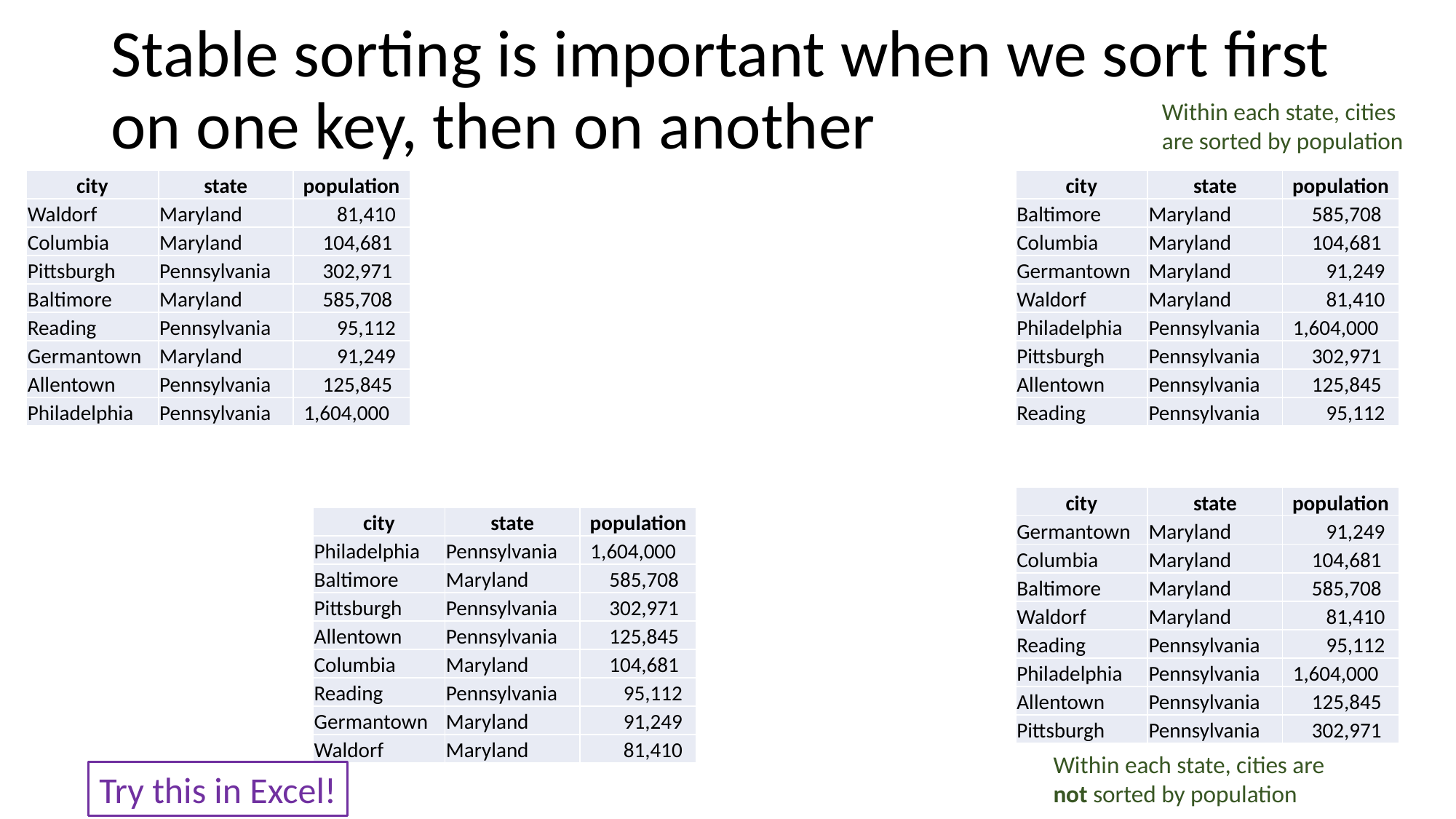

# Stable sorting is important when we sort first on one key, then on another
Within each state, cities are sorted by population
| city | state | population |
| --- | --- | --- |
| Waldorf | Maryland | 81,410 |
| Columbia | Maryland | 104,681 |
| Pittsburgh | Pennsylvania | 302,971 |
| Baltimore | Maryland | 585,708 |
| Reading | Pennsylvania | 95,112 |
| Germantown | Maryland | 91,249 |
| Allentown | Pennsylvania | 125,845 |
| Philadelphia | Pennsylvania | 1,604,000 |
| city | state | population |
| --- | --- | --- |
| Baltimore | Maryland | 585,708 |
| Columbia | Maryland | 104,681 |
| Germantown | Maryland | 91,249 |
| Waldorf | Maryland | 81,410 |
| Philadelphia | Pennsylvania | 1,604,000 |
| Pittsburgh | Pennsylvania | 302,971 |
| Allentown | Pennsylvania | 125,845 |
| Reading | Pennsylvania | 95,112 |
| city | state | population |
| --- | --- | --- |
| Germantown | Maryland | 91,249 |
| Columbia | Maryland | 104,681 |
| Baltimore | Maryland | 585,708 |
| Waldorf | Maryland | 81,410 |
| Reading | Pennsylvania | 95,112 |
| Philadelphia | Pennsylvania | 1,604,000 |
| Allentown | Pennsylvania | 125,845 |
| Pittsburgh | Pennsylvania | 302,971 |
| city | state | population |
| --- | --- | --- |
| Philadelphia | Pennsylvania | 1,604,000 |
| Baltimore | Maryland | 585,708 |
| Pittsburgh | Pennsylvania | 302,971 |
| Allentown | Pennsylvania | 125,845 |
| Columbia | Maryland | 104,681 |
| Reading | Pennsylvania | 95,112 |
| Germantown | Maryland | 91,249 |
| Waldorf | Maryland | 81,410 |
Within each state, cities are not sorted by population
Try this in Excel!